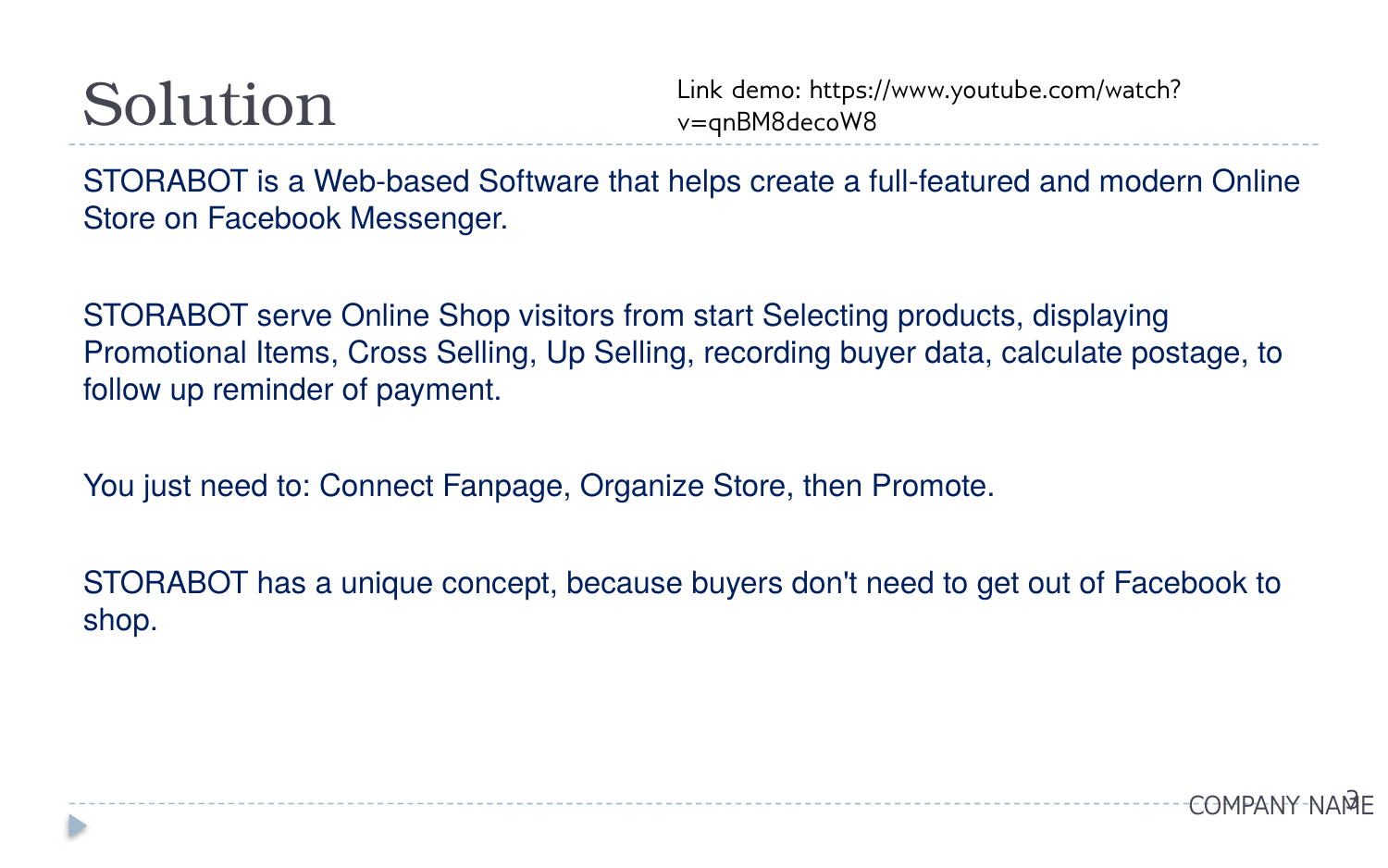

# Solution
Link demo: https://www.youtube.com/watch?v=qnBM8decoW8
STORABOT is a Web-based Software that helps create a full-featured and modern Online Store on Facebook Messenger.

STORABOT serve Online Shop visitors from start Selecting products, displaying Promotional Items, Cross Selling, Up Selling, recording buyer data, calculate postage, to follow up reminder of payment.

You just need to: Connect Fanpage, Organize Store, then Promote.

STORABOT has a unique concept, because buyers don't need to get out of Facebook to shop.
3
COMPANY NAME